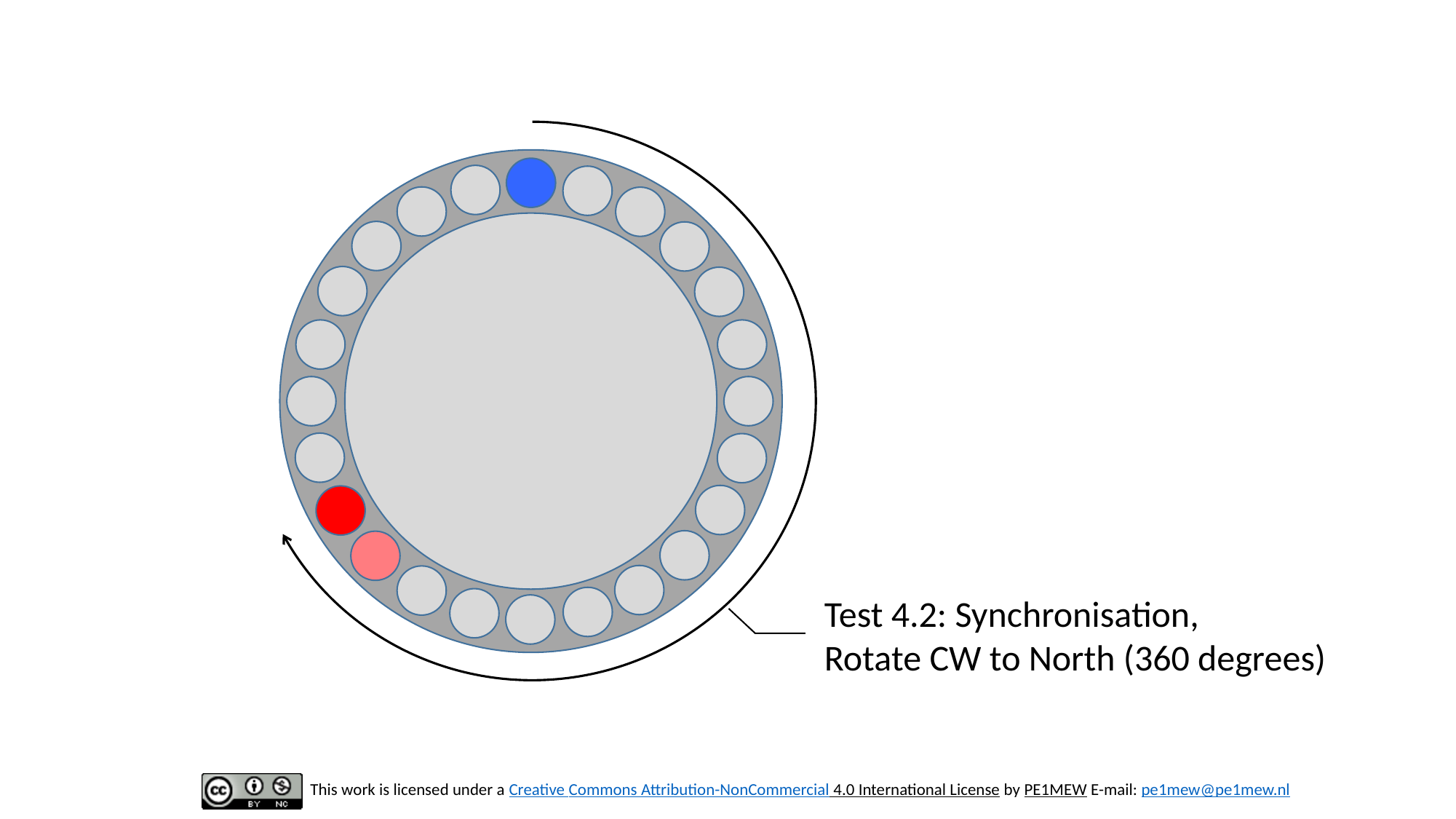

Test 4.2: Synchronisation,
Rotate CW to North (360 degrees)